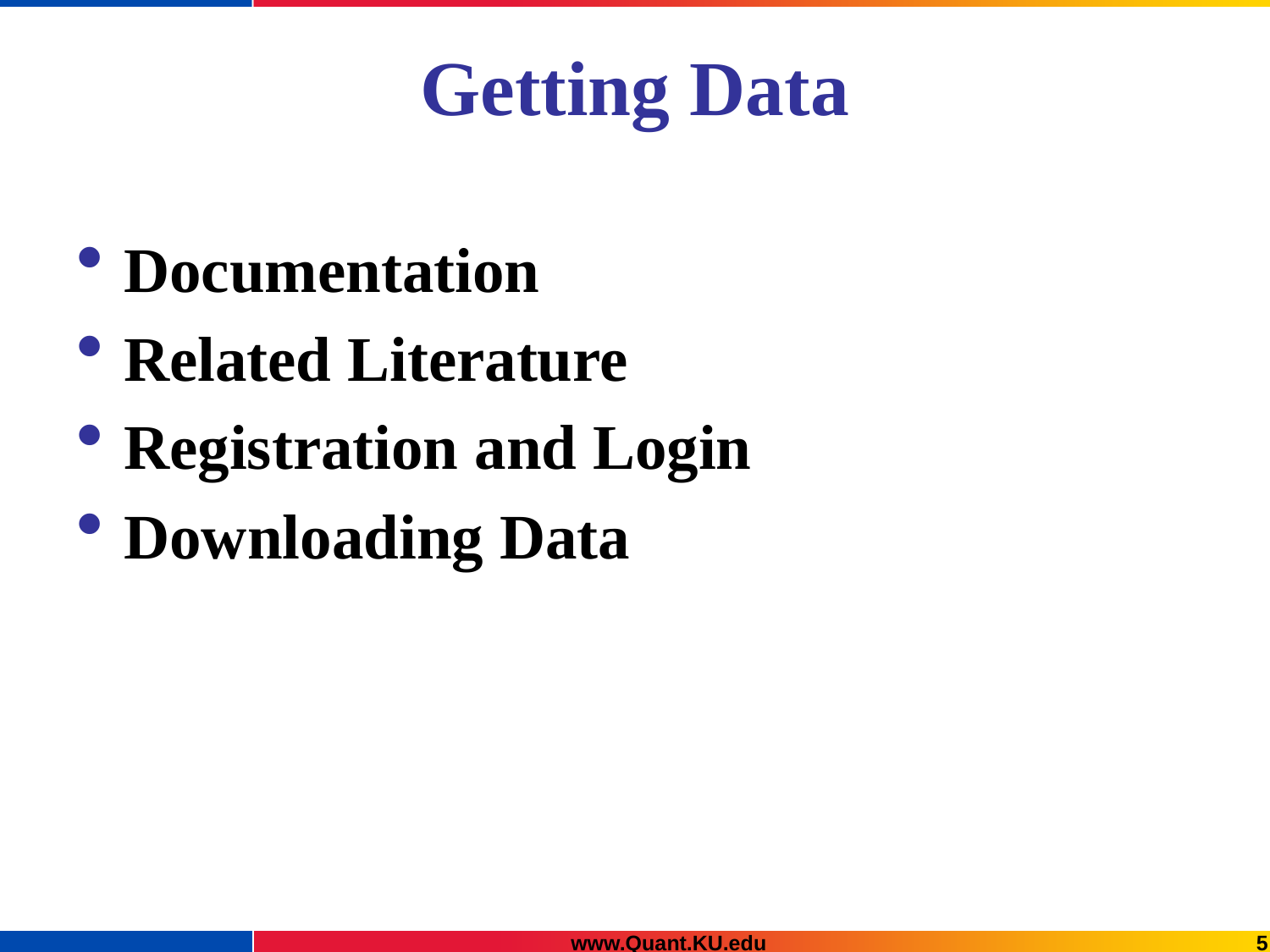

# Getting Data
Documentation
Related Literature
Registration and Login
Downloading Data

www.Quant.KU.edu
5